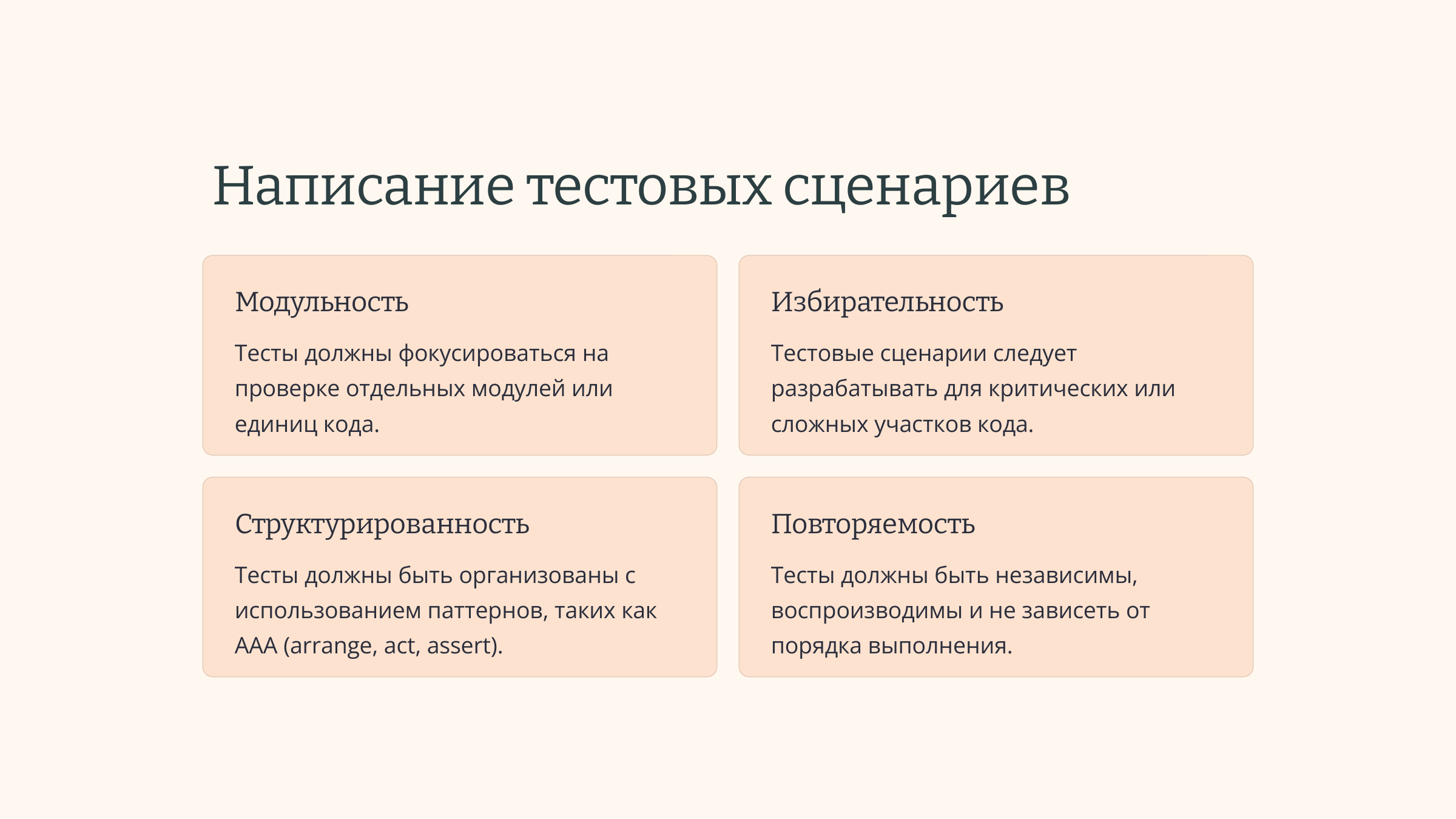

Написание тестовых сценариев

Модульность
Избирательность
Тесты должны фокусироваться на проверке отдельных модулей или единиц кода.
Тестовые сценарии следует разрабатывать для критических или сложных участков кода.

Структурированность
Повторяемость
Тесты должны быть организованы с использованием паттернов, таких как AAA (arrange, act, assert).
Тесты должны быть независимы, воспроизводимы и не зависеть от порядка выполнения.